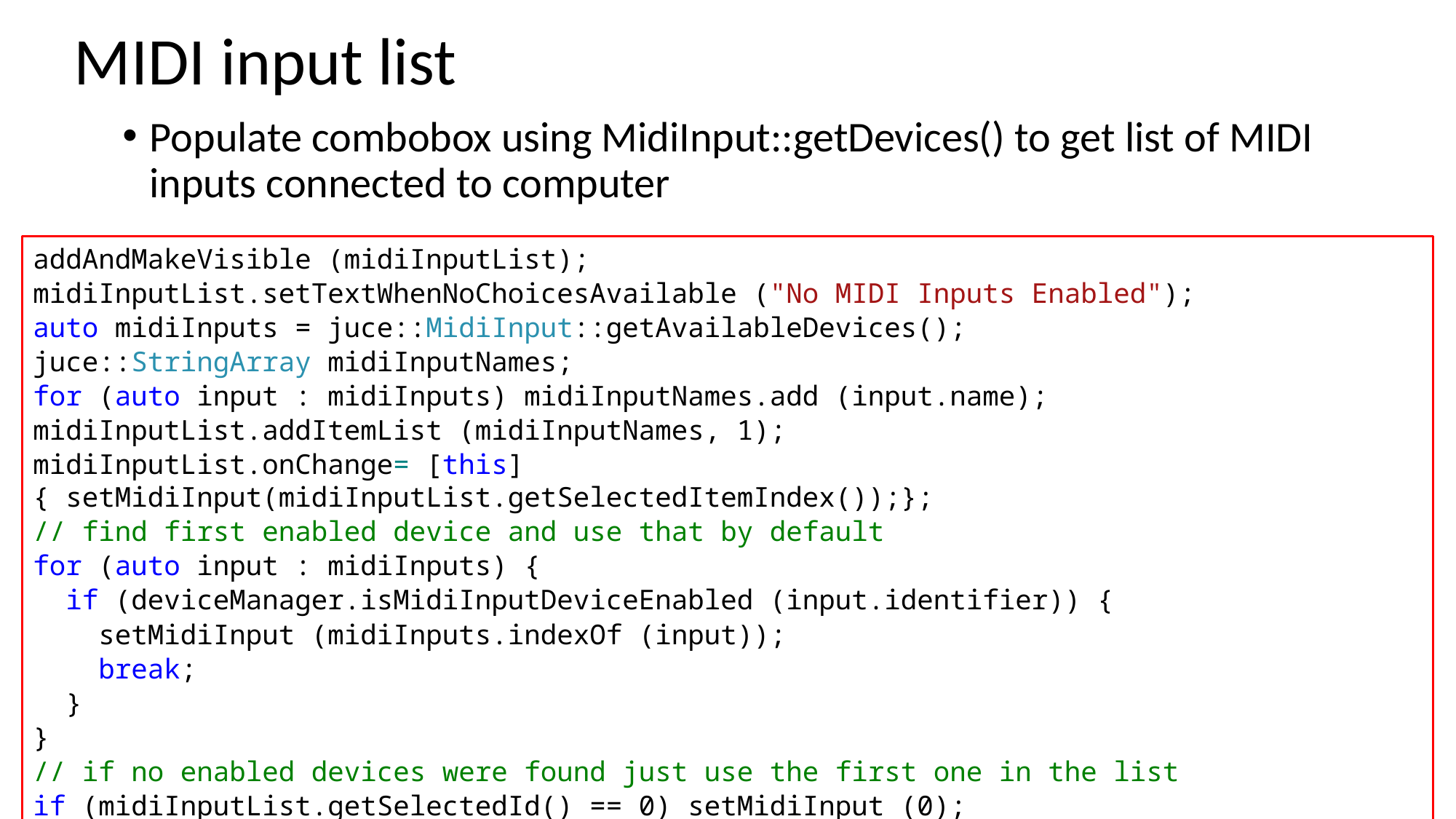

# MIDI input list
Populate combobox using MidiInput::getDevices() to get list of MIDI inputs connected to computer

addAndMakeVisible (midiInputList);
midiInputList.setTextWhenNoChoicesAvailable ("No MIDI Inputs Enabled");
auto midiInputs = juce::MidiInput::getAvailableDevices();
juce::StringArray midiInputNames;
for (auto input : midiInputs) midiInputNames.add (input.name);
midiInputList.addItemList (midiInputNames, 1);
midiInputList.onChange= [this] { setMidiInput(midiInputList.getSelectedItemIndex());};
// find first enabled device and use that by default
for (auto input : midiInputs) {
  if (deviceManager.isMidiInputDeviceEnabled (input.identifier)) {
    setMidiInput (midiInputs.indexOf (input));
    break;
  }
}
// if no enabled devices were found just use the first one in the list
if (midiInputList.getSelectedId() == 0) setMidiInput (0);